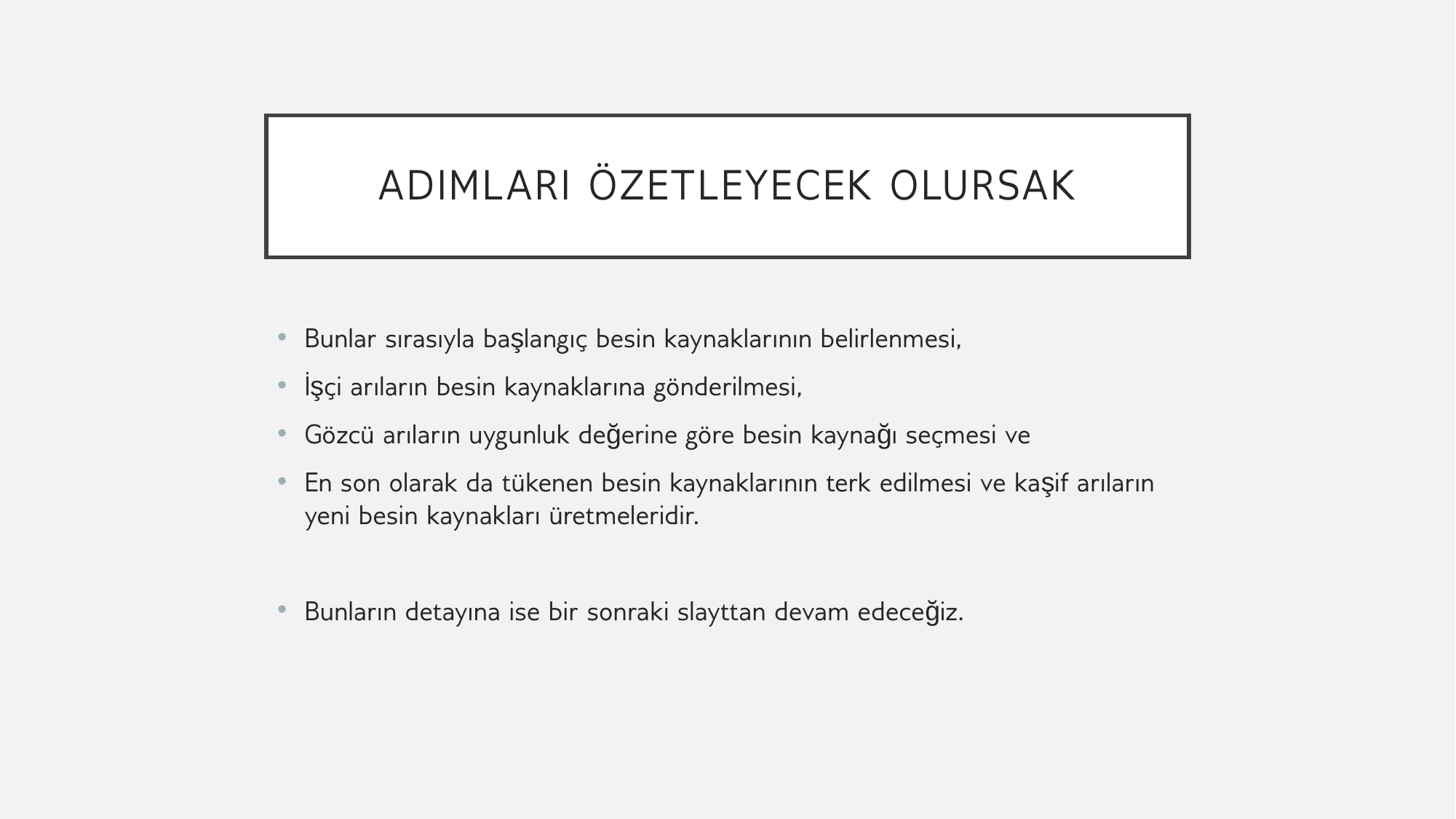

# ADIMLARI ÖZETLEYECEK OLURSAK
Bunlar sırasıyla başlangıç besin kaynaklarının belirlenmesi,
İşçi arıların besin kaynaklarına gönderilmesi,
Gözcü arıların uygunluk değerine göre besin kaynağı seçmesi ve
En son olarak da tükenen besin kaynaklarının terk edilmesi ve kaşif arıların yeni besin kaynakları üretmeleridir.

Bunların detayına ise bir sonraki slayttan devam edeceğiz.